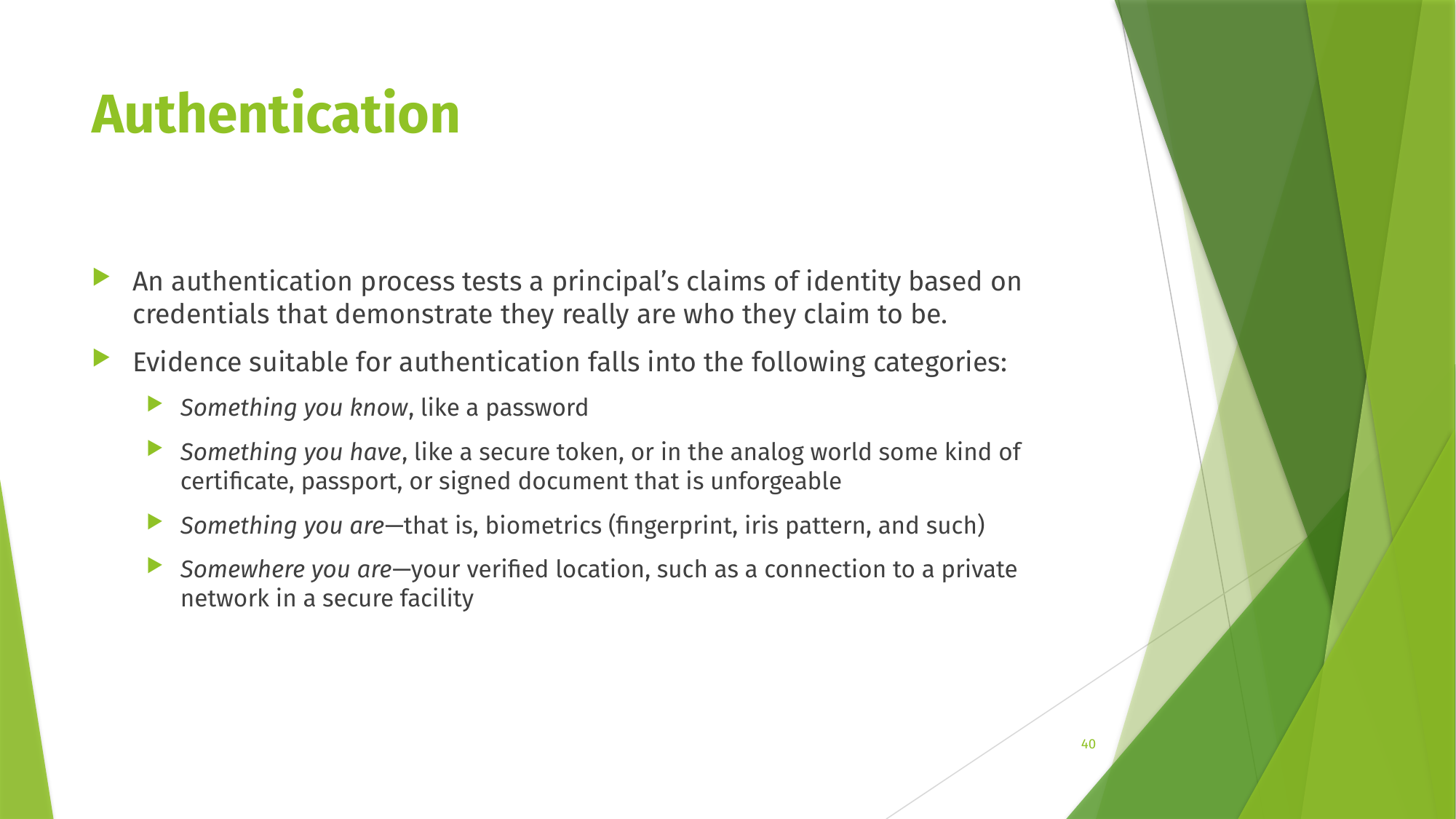

# Authentication
An authentication process tests a principal’s claims of identity based on credentials that demonstrate they really are who they claim to be.
Evidence suitable for authentication falls into the following categories:
Something you know, like a password
Something you have, like a secure token, or in the analog world some kind of certificate, passport, or signed document that is unforgeable
Something you are—that is, biometrics (fingerprint, iris pattern, and such)
Somewhere you are—your verified location, such as a connection to a private network in a secure facility

40